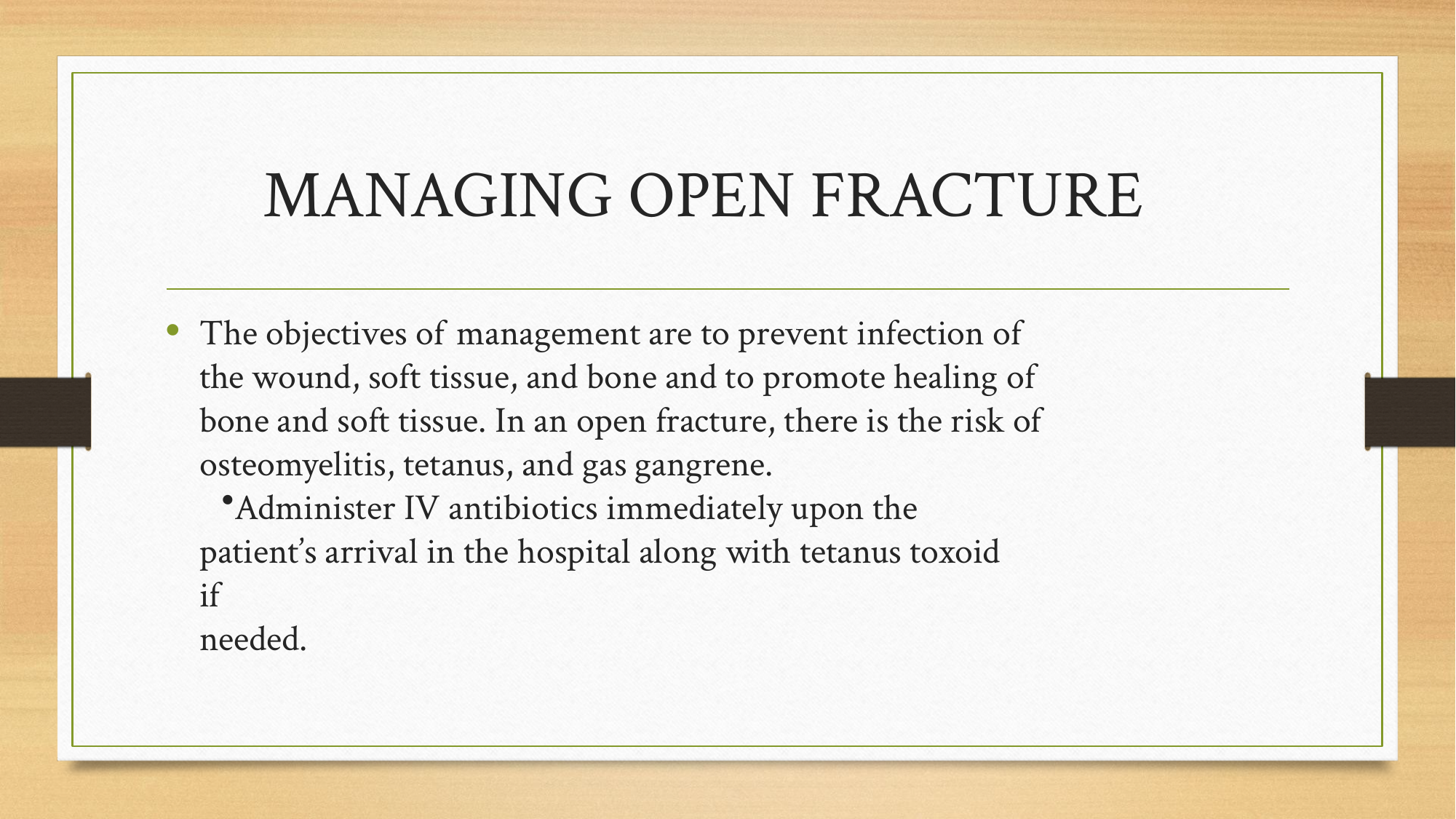

# MANAGING OPEN FRACTURE
The objectives of management are to prevent infection of the wound, soft tissue, and bone and to promote healing of bone and soft tissue. In an open fracture, there is the risk of osteomyelitis, tetanus, and gas gangrene.
Administer IV antibiotics immediately upon the patient’s arrival in the hospital along with tetanus toxoid if
needed.